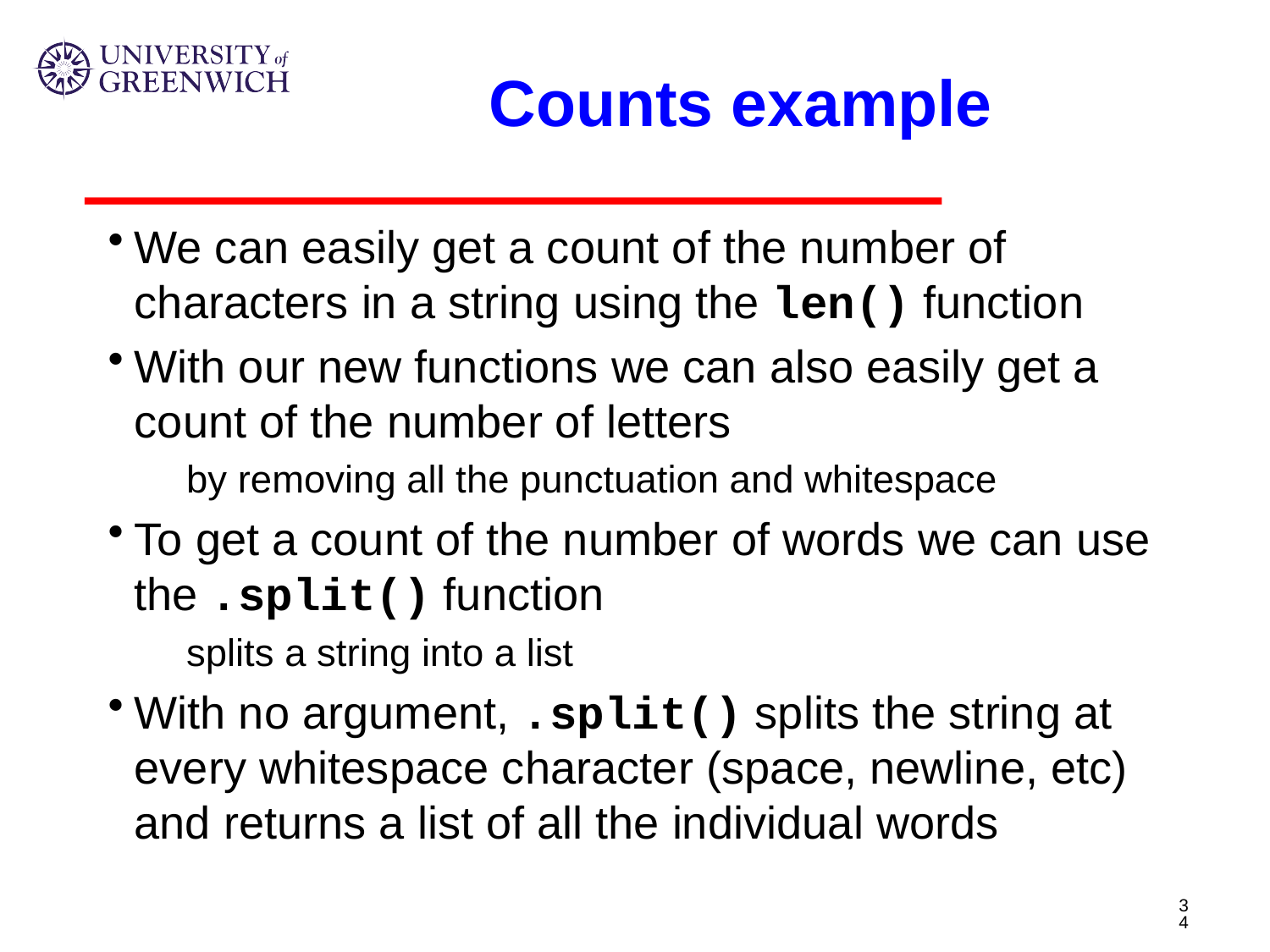

# Counts example
We can easily get a count of the number of characters in a string using the len() function
With our new functions we can also easily get a count of the number of letters
by removing all the punctuation and whitespace
To get a count of the number of words we can use the .split() function
splits a string into a list
With no argument, .split() splits the string at every whitespace character (space, newline, etc) and returns a list of all the individual words
34